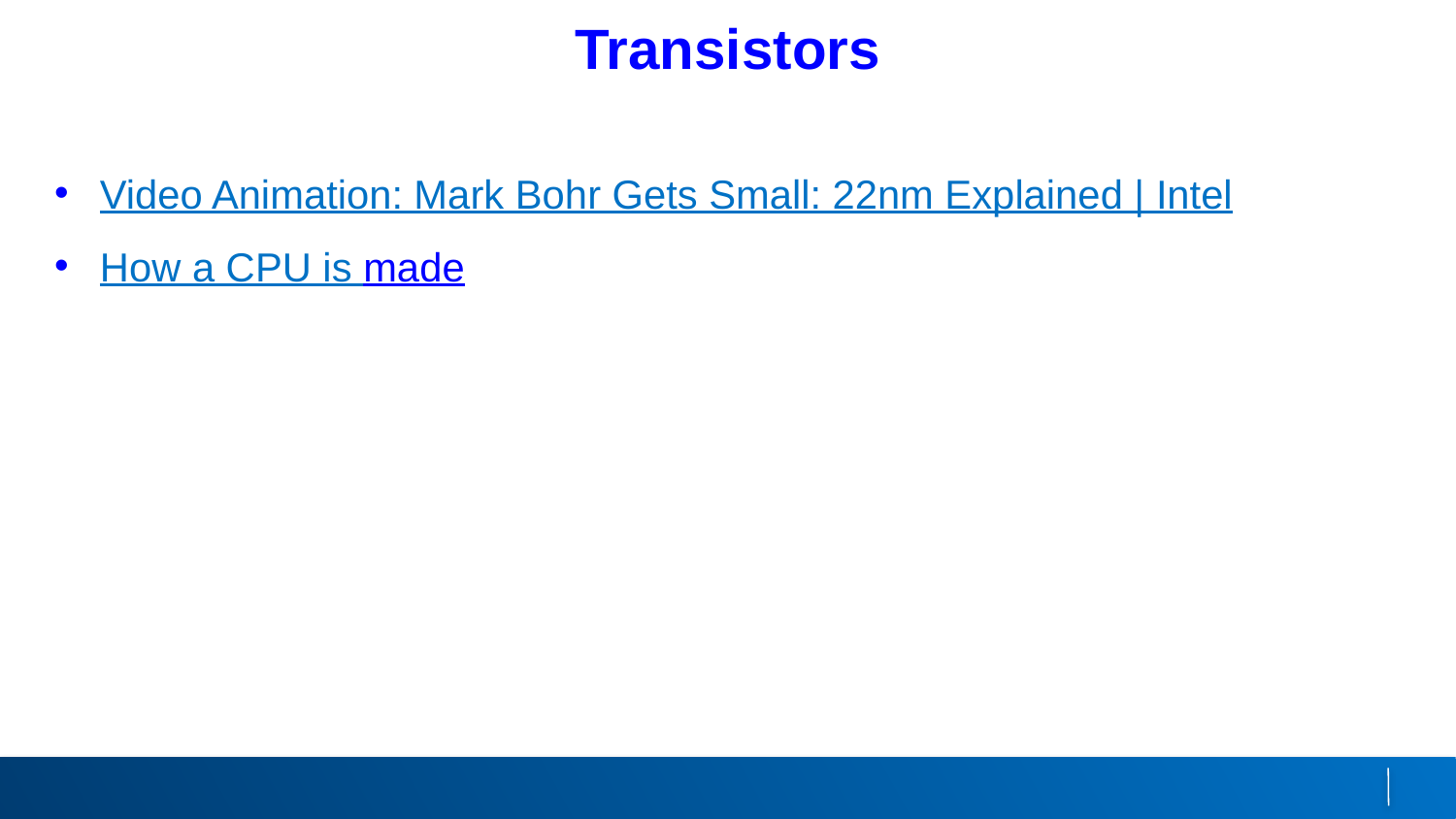

# Transistors
Video Animation: Mark Bohr Gets Small: 22nm Explained | Intel
How a CPU is made